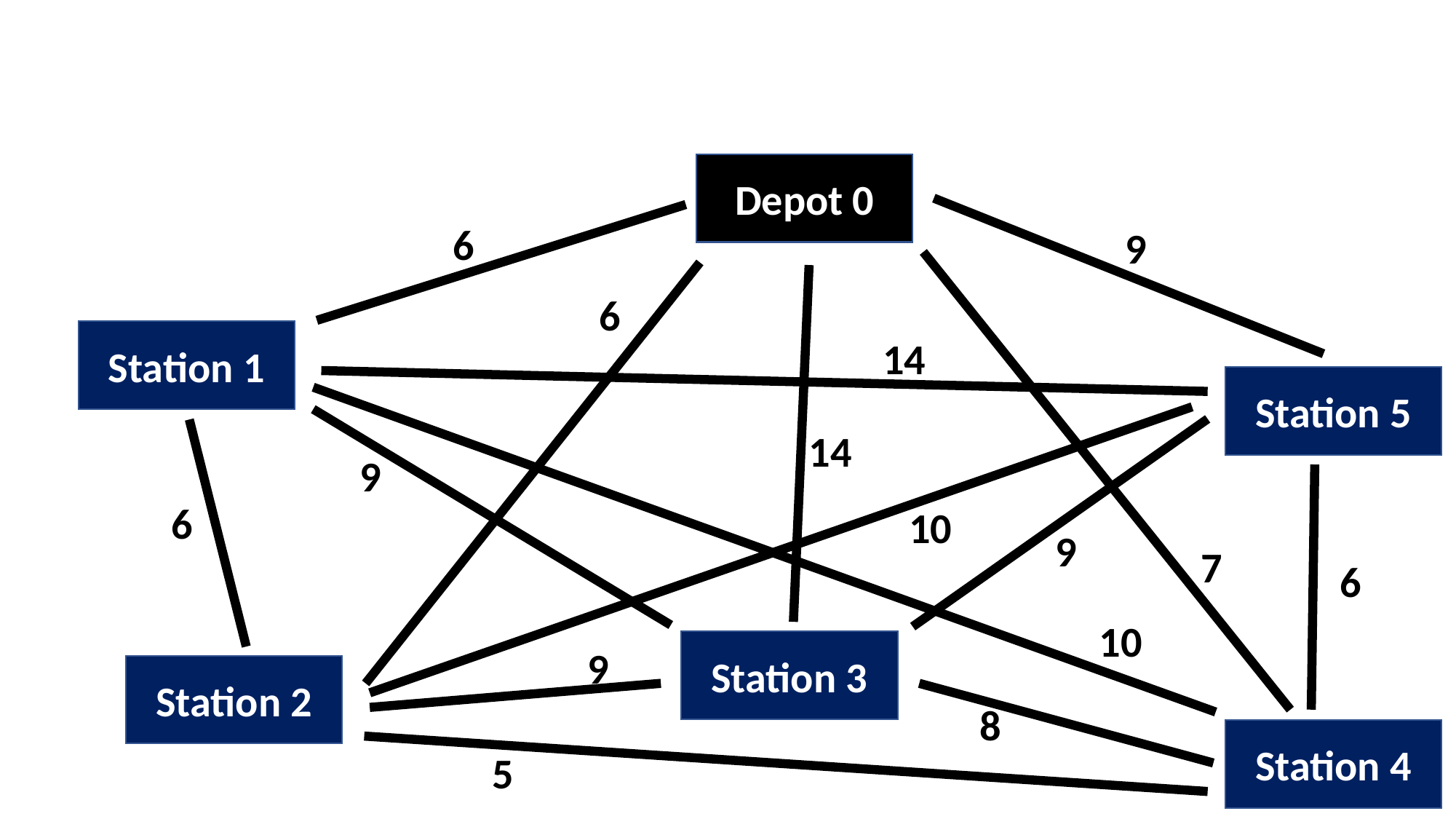

Depot 0
6
9
6
Station 1
14
Station 5
14
9
6
10
9
7
6
10
Station 3
9
Station 2
8
Station 4
5